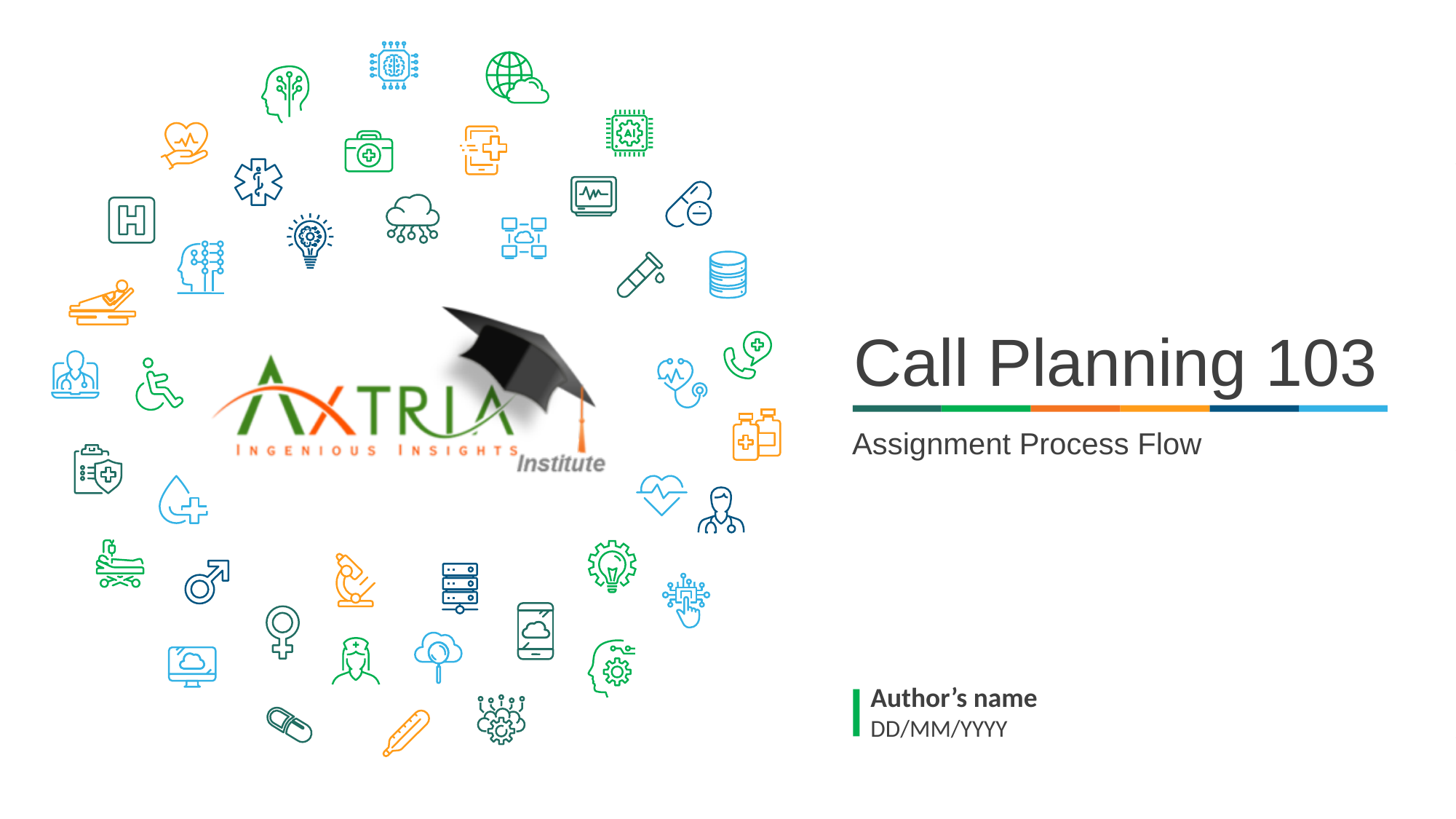

# Call Planning 103
Assignment Process Flow

Author’s name
DD/MM/YYYY